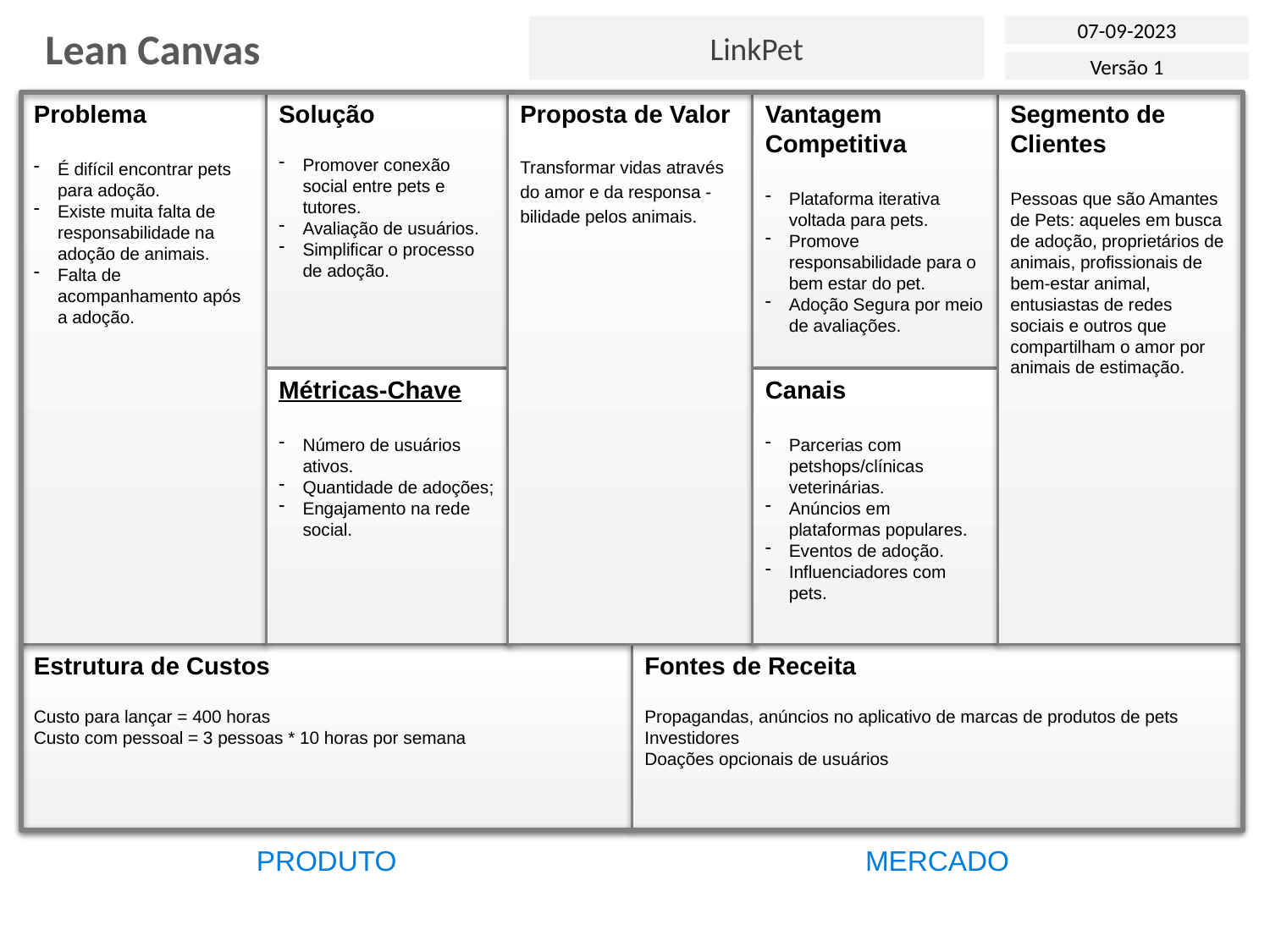

LinkPet
07-09-2023
Lean Canvas
Versão 1
Problema

É difícil encontrar pets para adoção.
Existe muita falta de responsabilidade na adoção de animais.
Falta de acompanhamento após a adoção.

Solução

Promover conexão social entre pets e tutores.
Avaliação de usuários.
Simplificar o processo de adoção.
Proposta de Valor

Transformar vidas através do amor e da responsa -
bilidade pelos animais.
Vantagem Competitiva

Plataforma iterativa voltada para pets.
Promove responsabilidade para o bem estar do pet.
Adoção Segura por meio de avaliações.

Segmento de Clientes

Pessoas que são Amantes de Pets: aqueles em busca de adoção, proprietários de animais, profissionais de bem-estar animal, entusiastas de redes sociais e outros que compartilham o amor por animais de estimação.
Métricas-Chave

Número de usuários ativos.
Quantidade de adoções;
Engajamento na rede social.
Canais

Parcerias com petshops/clínicas veterinárias.
Anúncios em plataformas populares.
Eventos de adoção.
Influenciadores com pets.
Estrutura de Custos

Custo para lançar = 400 horas
Custo com pessoal = 3 pessoas * 10 horas por semana
Fontes de Receita

Propagandas, anúncios no aplicativo de marcas de produtos de pets
Investidores
Doações opcionais de usuários
PRODUTO
MERCADO